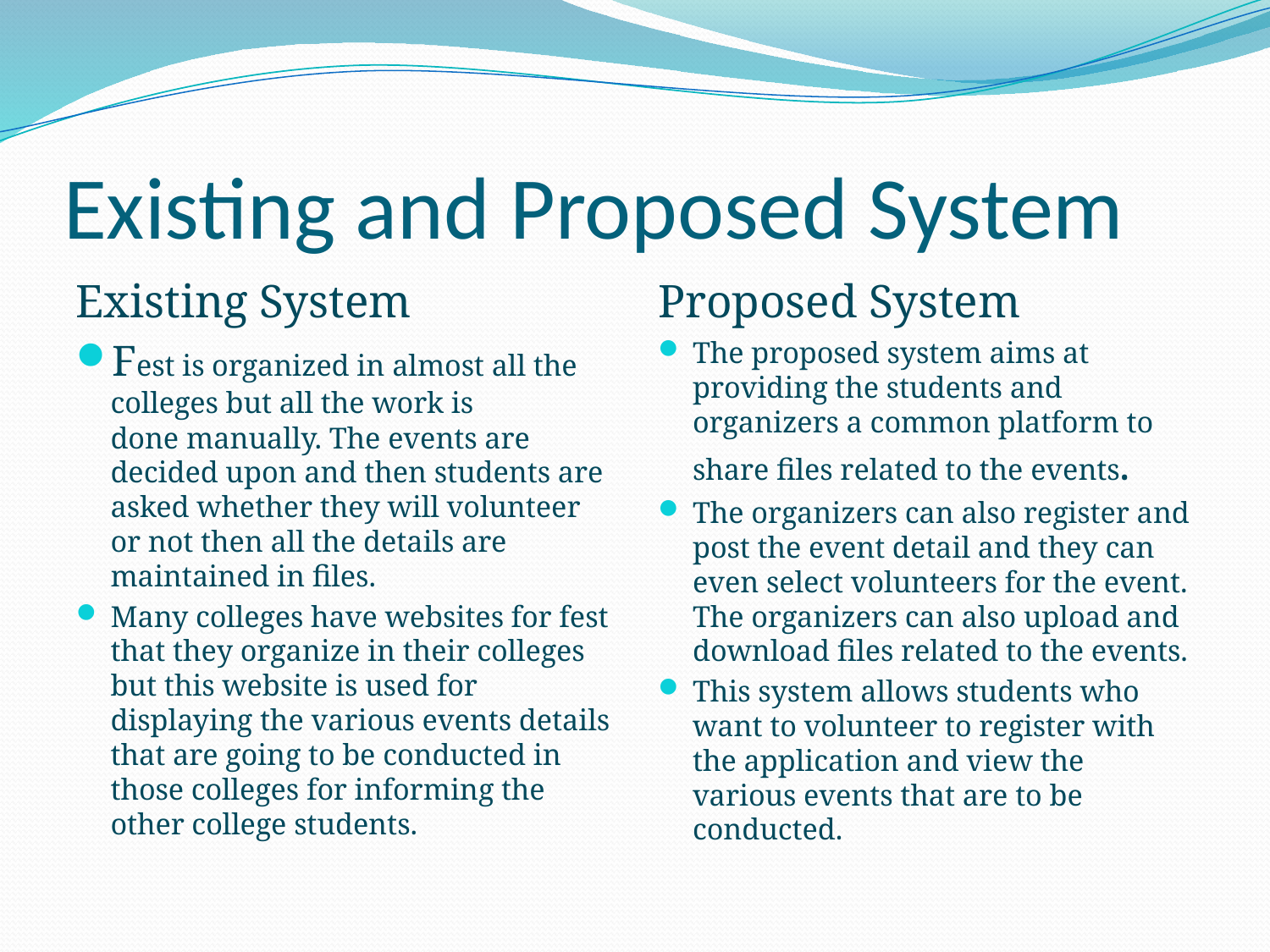

# Existing and Proposed System
Existing System
Fest is organized in almost all the colleges but all the work is done manually. The events are decided upon and then students are asked whether they will volunteer or not then all the details are maintained in files.
Many colleges have websites for fest that they organize in their colleges but this website is used for displaying the various events details that are going to be conducted in those colleges for informing the other college students.
Proposed System
The proposed system aims at providing the students and organizers a common platform to share files related to the events.
The organizers can also register and post the event detail and they can even select volunteers for the event. The organizers can also upload and download files related to the events.
This system allows students who want to volunteer to register with the application and view the various events that are to be conducted.